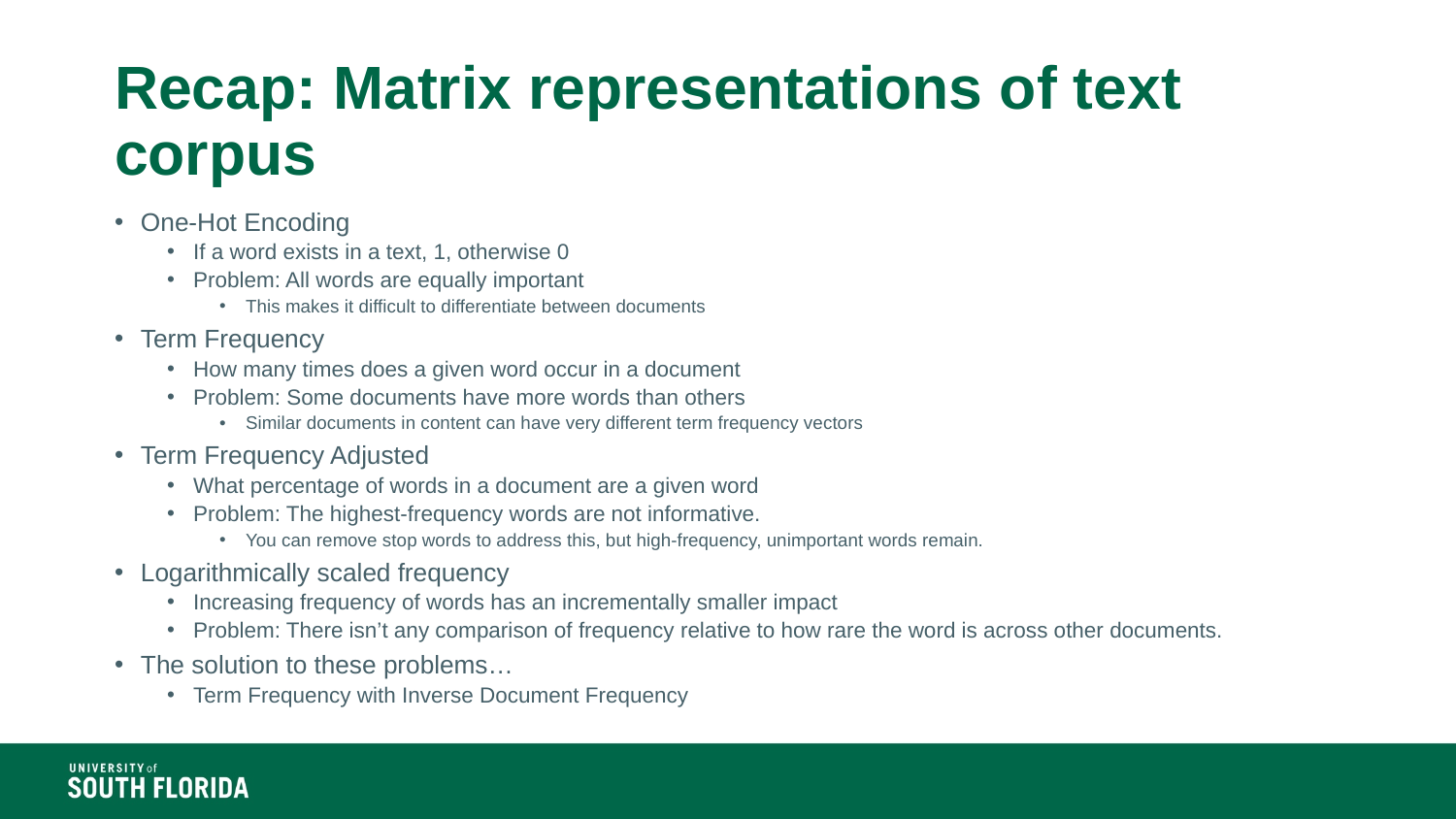

# Recap: Matrix representations of text corpus
One-Hot Encoding
If a word exists in a text, 1, otherwise 0
Problem: All words are equally important
This makes it difficult to differentiate between documents
Term Frequency
How many times does a given word occur in a document
Problem: Some documents have more words than others
Similar documents in content can have very different term frequency vectors
Term Frequency Adjusted
What percentage of words in a document are a given word
Problem: The highest-frequency words are not informative.
You can remove stop words to address this, but high-frequency, unimportant words remain.
Logarithmically scaled frequency
Increasing frequency of words has an incrementally smaller impact
Problem: There isn’t any comparison of frequency relative to how rare the word is across other documents.
The solution to these problems…
Term Frequency with Inverse Document Frequency